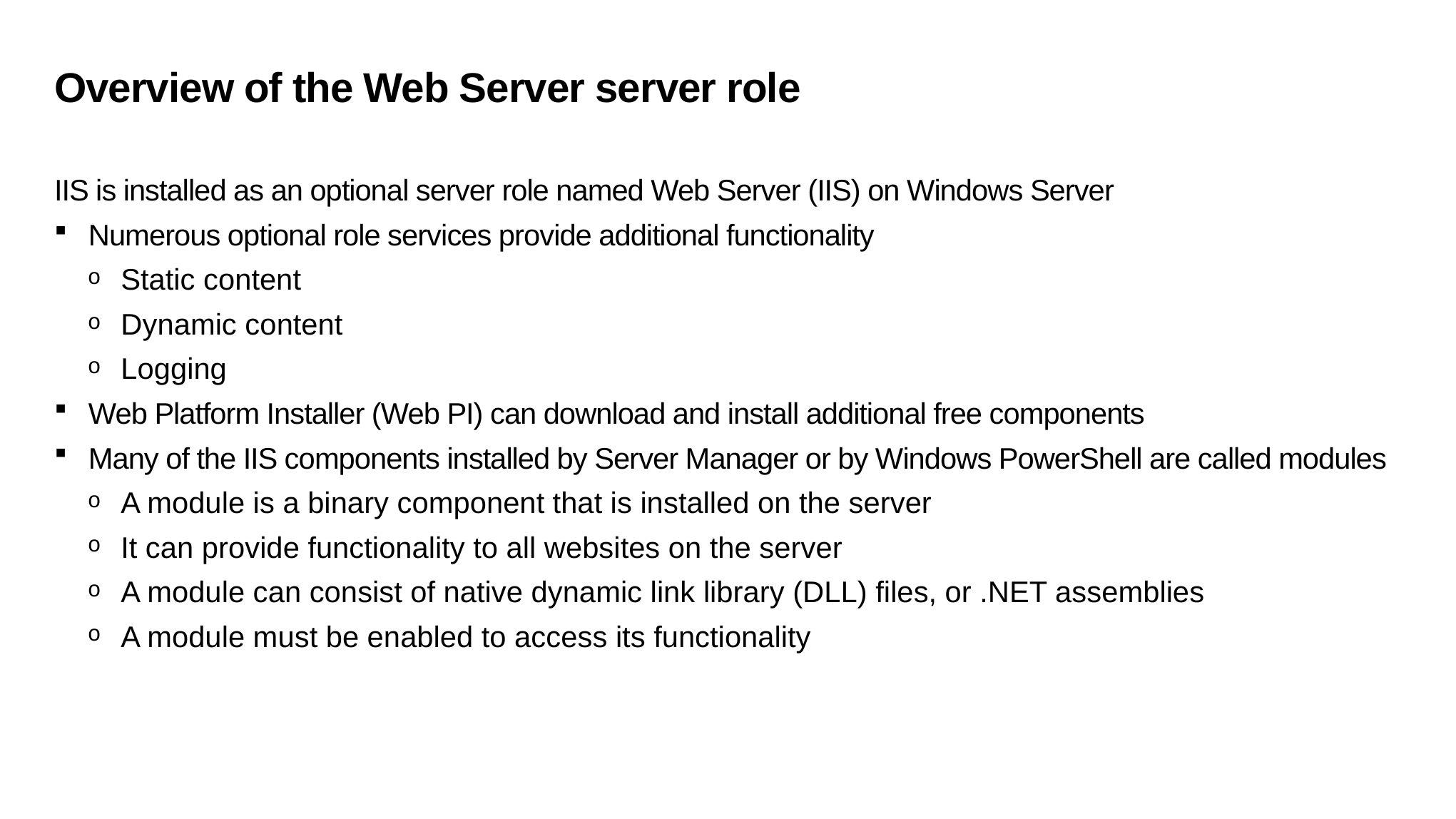

# Overview of the Web Server server role
IIS is installed as an optional server role named Web Server (IIS) on Windows Server
Numerous optional role services provide additional functionality
Static content
Dynamic content
Logging
Web Platform Installer (Web PI) can download and install additional free components
Many of the IIS components installed by Server Manager or by Windows PowerShell are called modules
A module is a binary component that is installed on the server
It can provide functionality to all websites on the server
A module can consist of native dynamic link library (DLL) files, or .NET assemblies
A module must be enabled to access its functionality